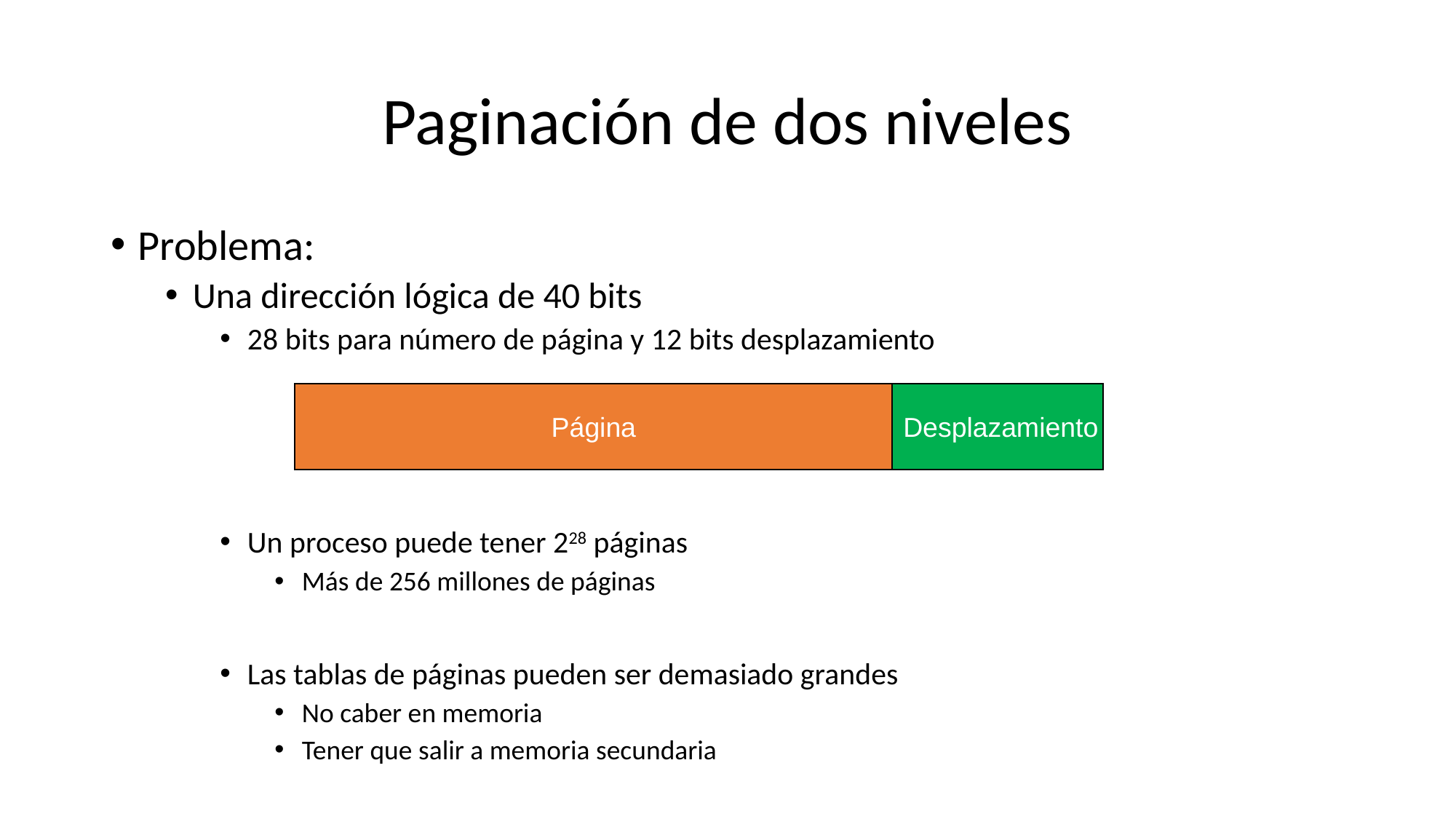

# Paginación de dos niveles
Problema:
Una dirección lógica de 40 bits
28 bits para número de página y 12 bits desplazamiento

Un proceso puede tener 228 páginas
Más de 256 millones de páginas

Las tablas de páginas pueden ser demasiado grandes
No caber en memoria
Tener que salir a memoria secundaria
Desplazamiento
Página